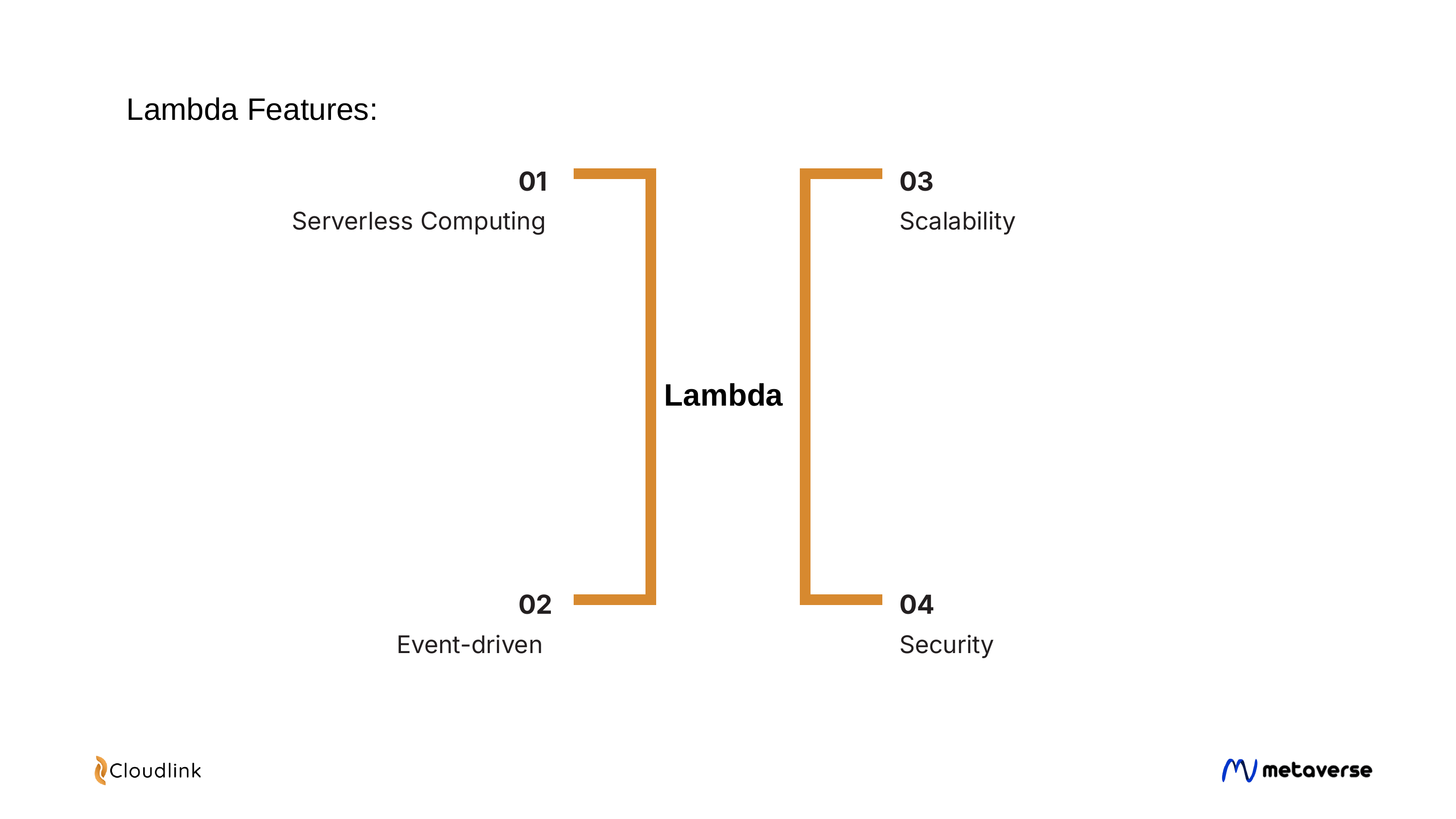

Lambda Features:
01
03
Scalability
Serverless Computing
Lambda
02
04
Security
Event-driven